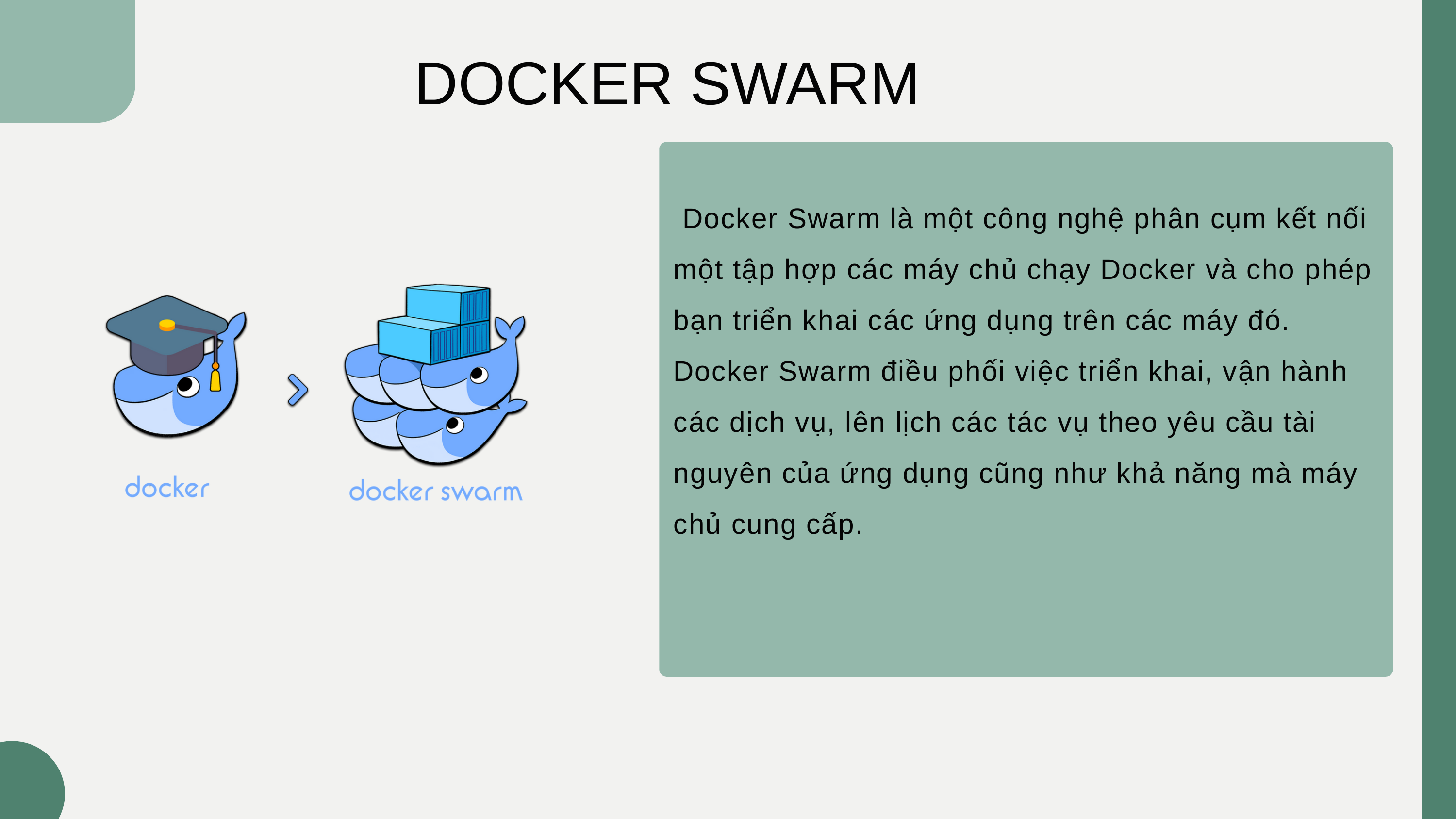

DOCKER SWARM

 Docker Swarm là một công nghệ phân cụm kết nối một tập hợp các máy chủ chạy Docker và cho phép bạn triển khai các ứng dụng trên các máy đó. Docker Swarm điều phối việc triển khai, vận hành các dịch vụ, lên lịch các tác vụ theo yêu cầu tài nguyên của ứng dụng cũng như khả năng mà máy chủ cung cấp.